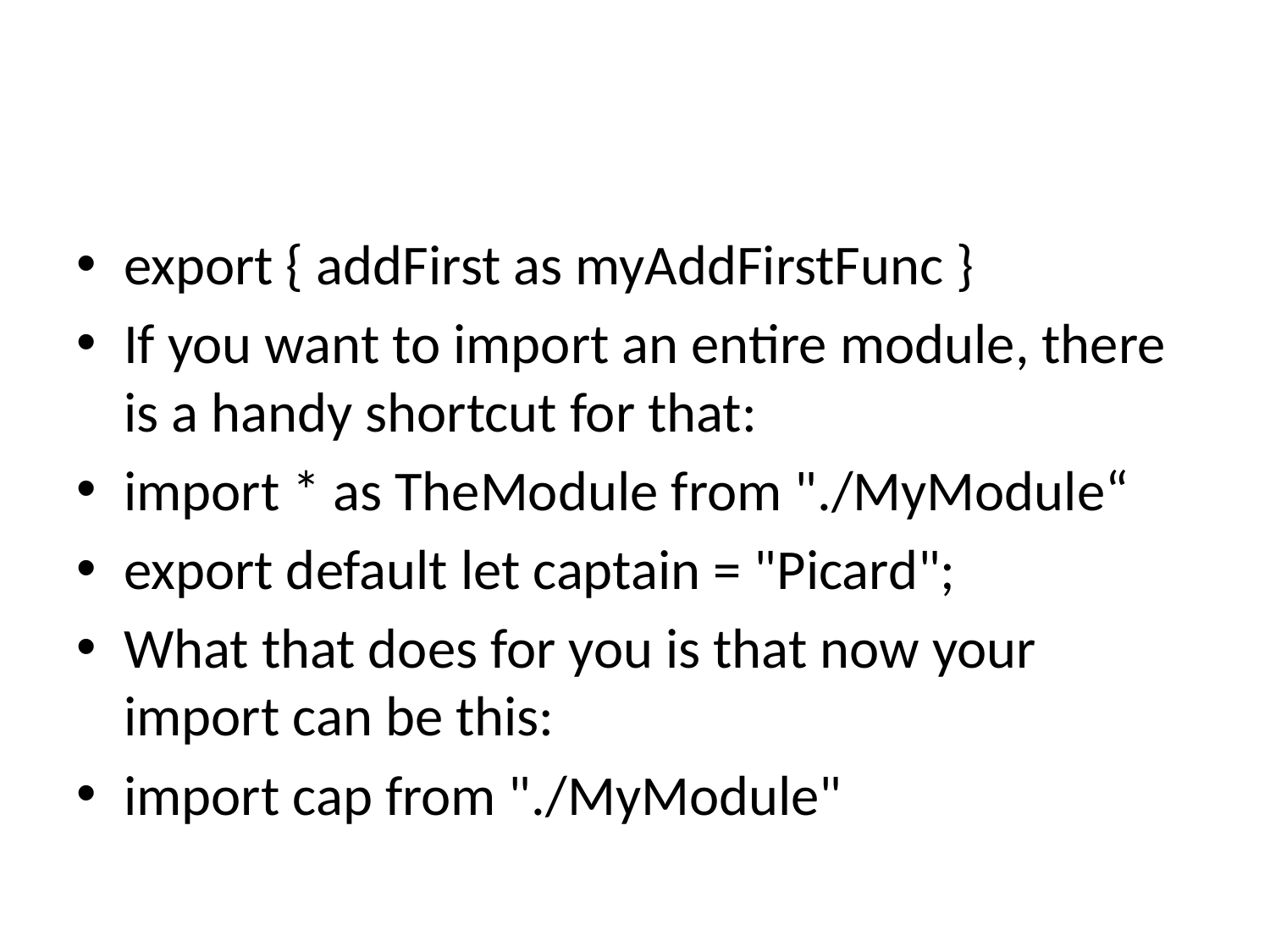

#
export { addFirst as myAddFirstFunc }
If you want to import an entire module, there is a handy shortcut for that:
import * as TheModule from "./MyModule“
export default let captain = "Picard";
What that does for you is that now your import can be this:
import cap from "./MyModule"